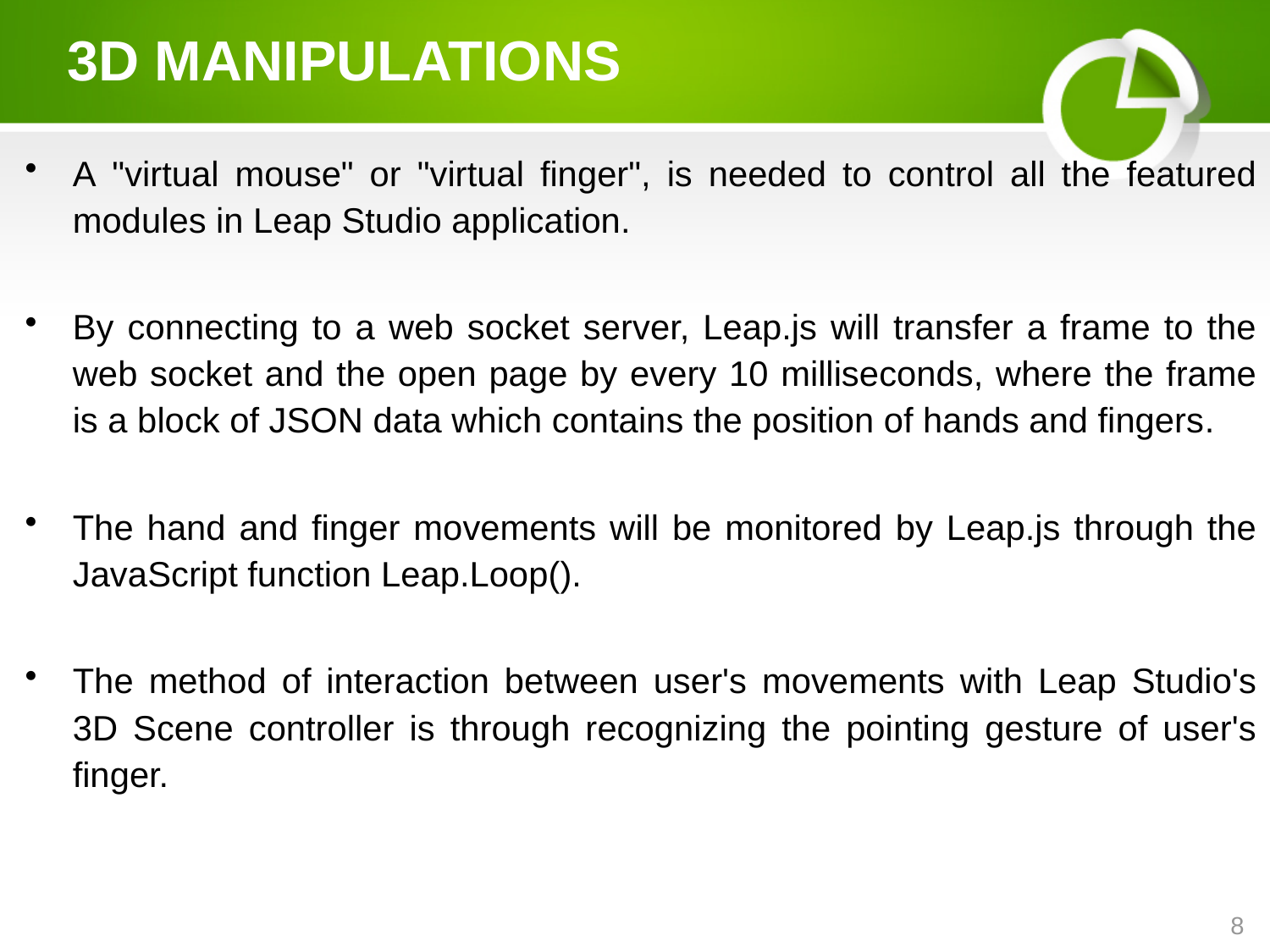

# 3D MANIPULATIONS
A "virtual mouse" or "virtual finger", is needed to control all the featured modules in Leap Studio application.

By connecting to a web socket server, Leap.js will transfer a frame to the web socket and the open page by every 10 milliseconds, where the frame is a block of JSON data which contains the position of hands and fingers.

The hand and finger movements will be monitored by Leap.js through the JavaScript function Leap.Loop().

The method of interaction between user's movements with Leap Studio's 3D Scene controller is through recognizing the pointing gesture of user's finger.
8